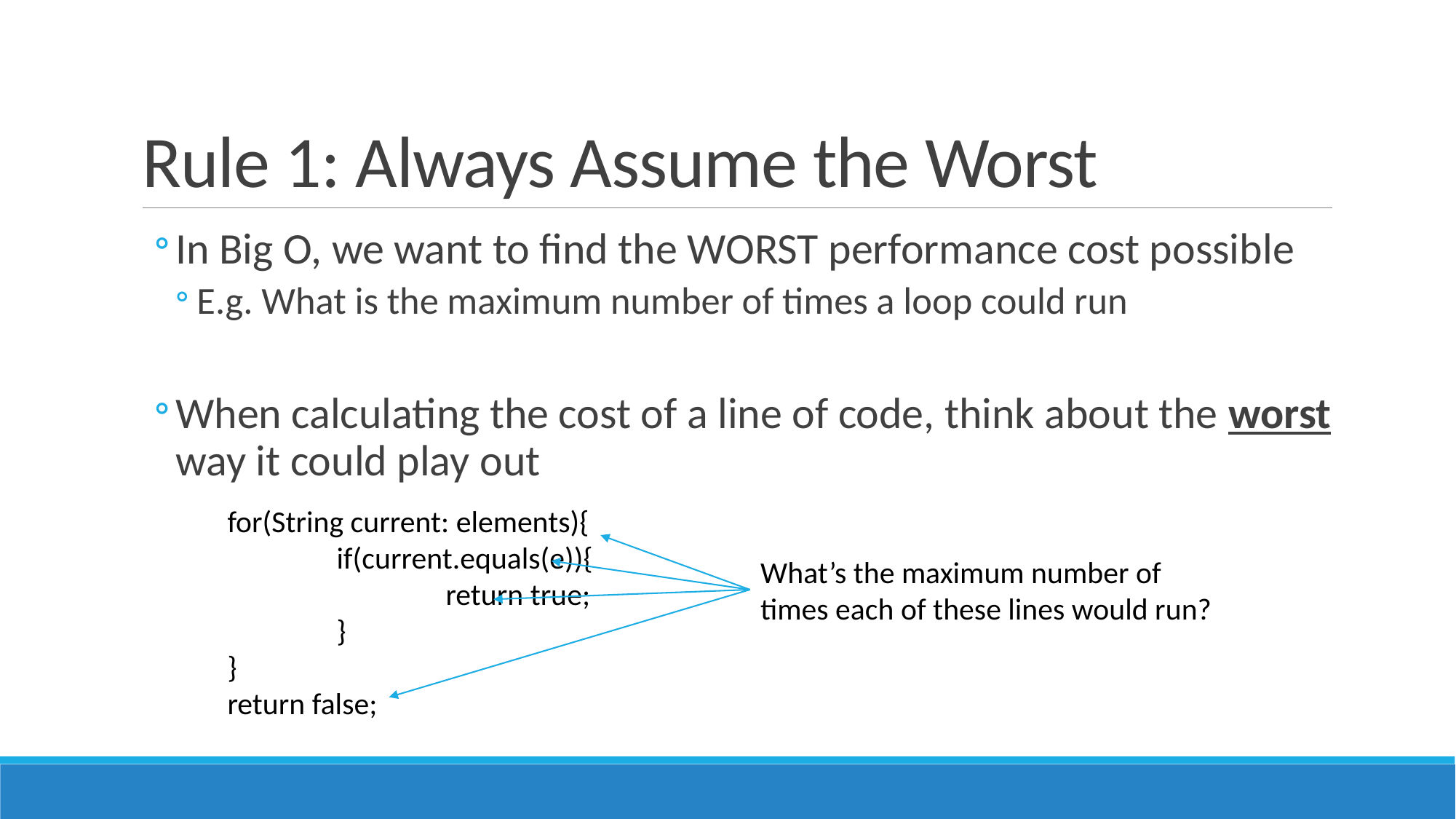

# Rule 1: Always Assume the Worst
In Big O, we want to find the WORST performance cost possible
E.g. What is the maximum number of times a loop could run

When calculating the cost of a line of code, think about the worst way it could play out
for(String current: elements){
	if(current.equals(e)){
		return true;
	}
}
return false;
What’s the maximum number of times each of these lines would run?